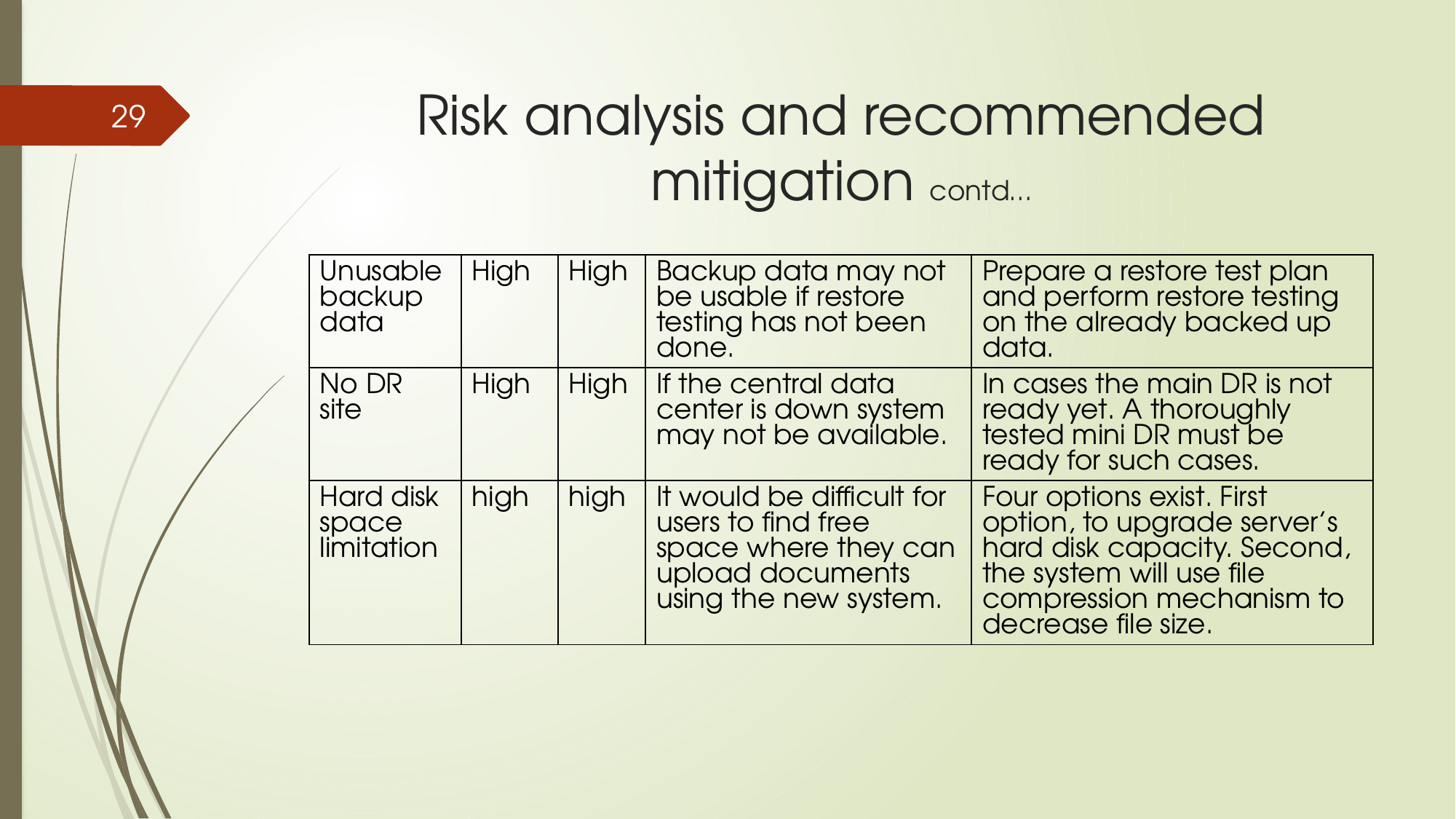

# Risk analysis and recommended mitigation contd…
29
| Unusable backup data | High | High | Backup data may not be usable if restore testing has not been done. | Prepare a restore test plan and perform restore testing on the already backed up data. |
| --- | --- | --- | --- | --- |
| No DR site | High | High | If the central data center is down system may not be available. | In cases the main DR is not ready yet. A thoroughly tested mini DR must be ready for such cases. |
| Hard disk space limitation | high | high | It would be difficult for users to find free space where they can upload documents using the new system. | Four options exist. First option, to upgrade server’s hard disk capacity. Second, the system will use file compression mechanism to decrease file size. |